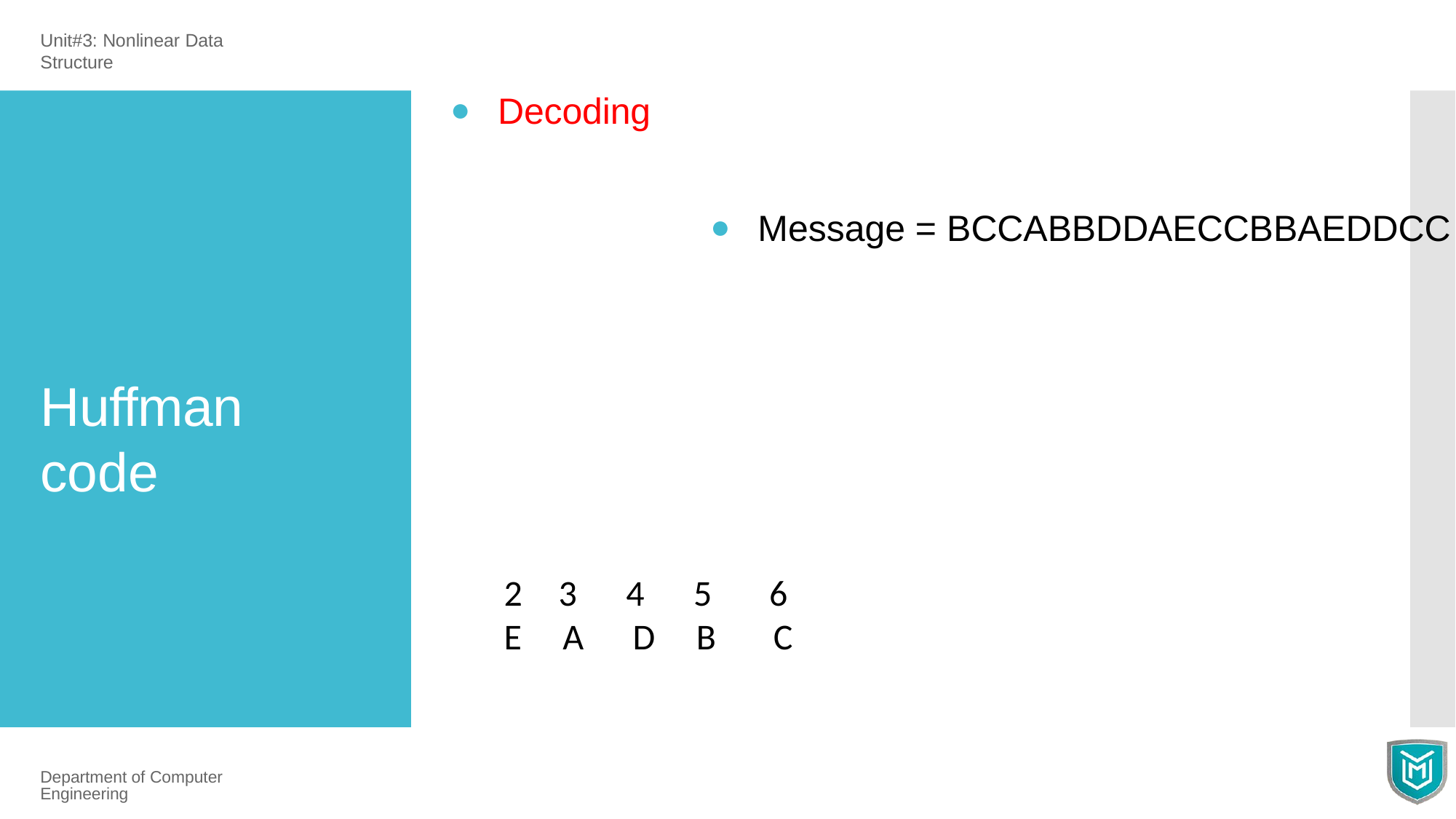

Unit#3: Nonlinear Data Structure
Decoding
Message = BCCABBDDAECCBBAEDDCC
Huffman code
3      4      5       6
E     A      D     B       C

67
Department of Computer Engineering